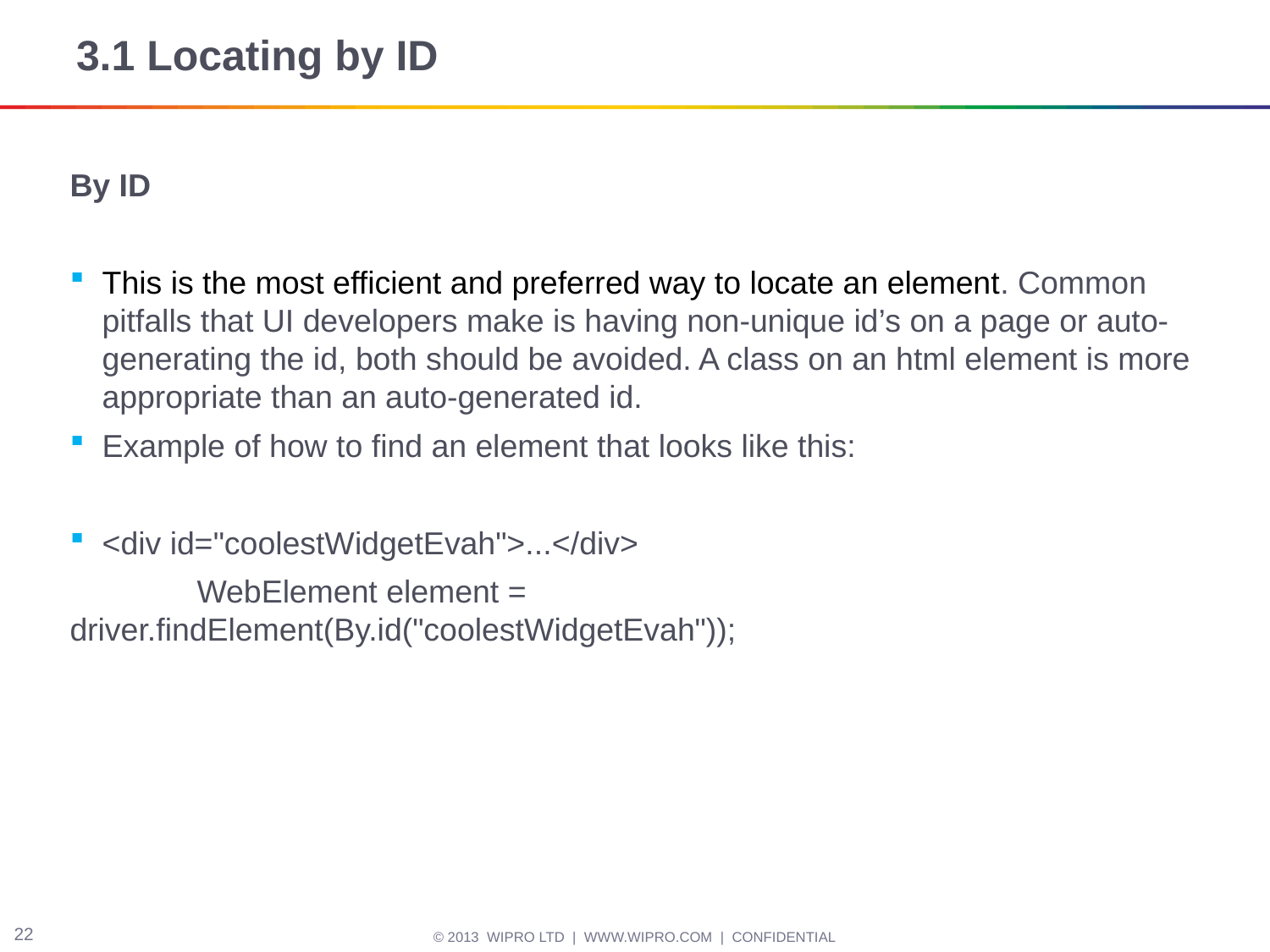

# 3.1 Locating by ID
By ID

This is the most efficient and preferred way to locate an element. Common pitfalls that UI developers make is having non-unique id’s on a page or auto-generating the id, both should be avoided. A class on an html element is more appropriate than an auto-generated id.
Example of how to find an element that looks like this:

<div id="coolestWidgetEvah">...</div>
	WebElement element = 	driver.findElement(By.id("coolestWidgetEvah"));